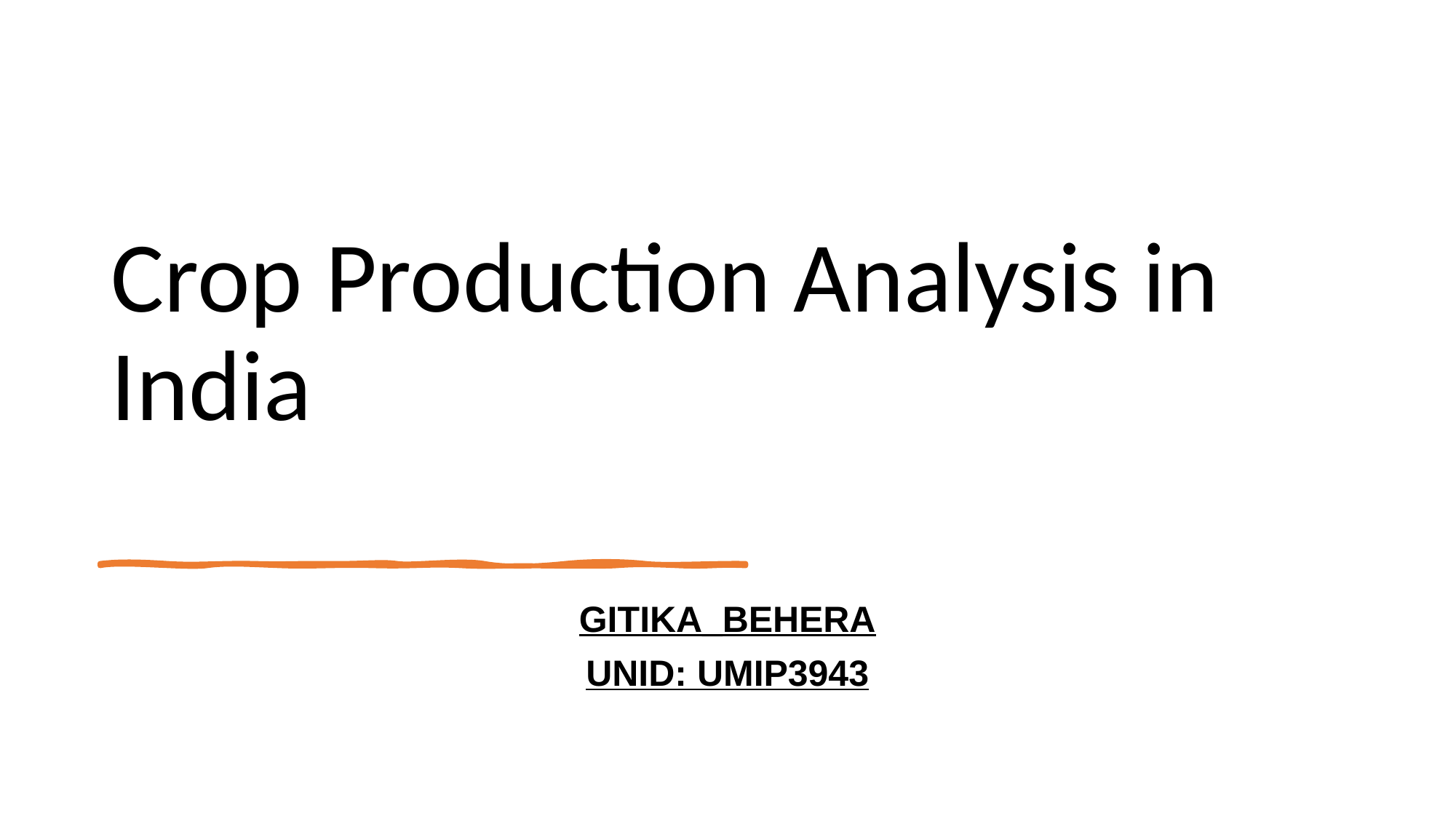

Crop Production Analysis in India

GITIKA_BEHERA
UNID: UMIP3943